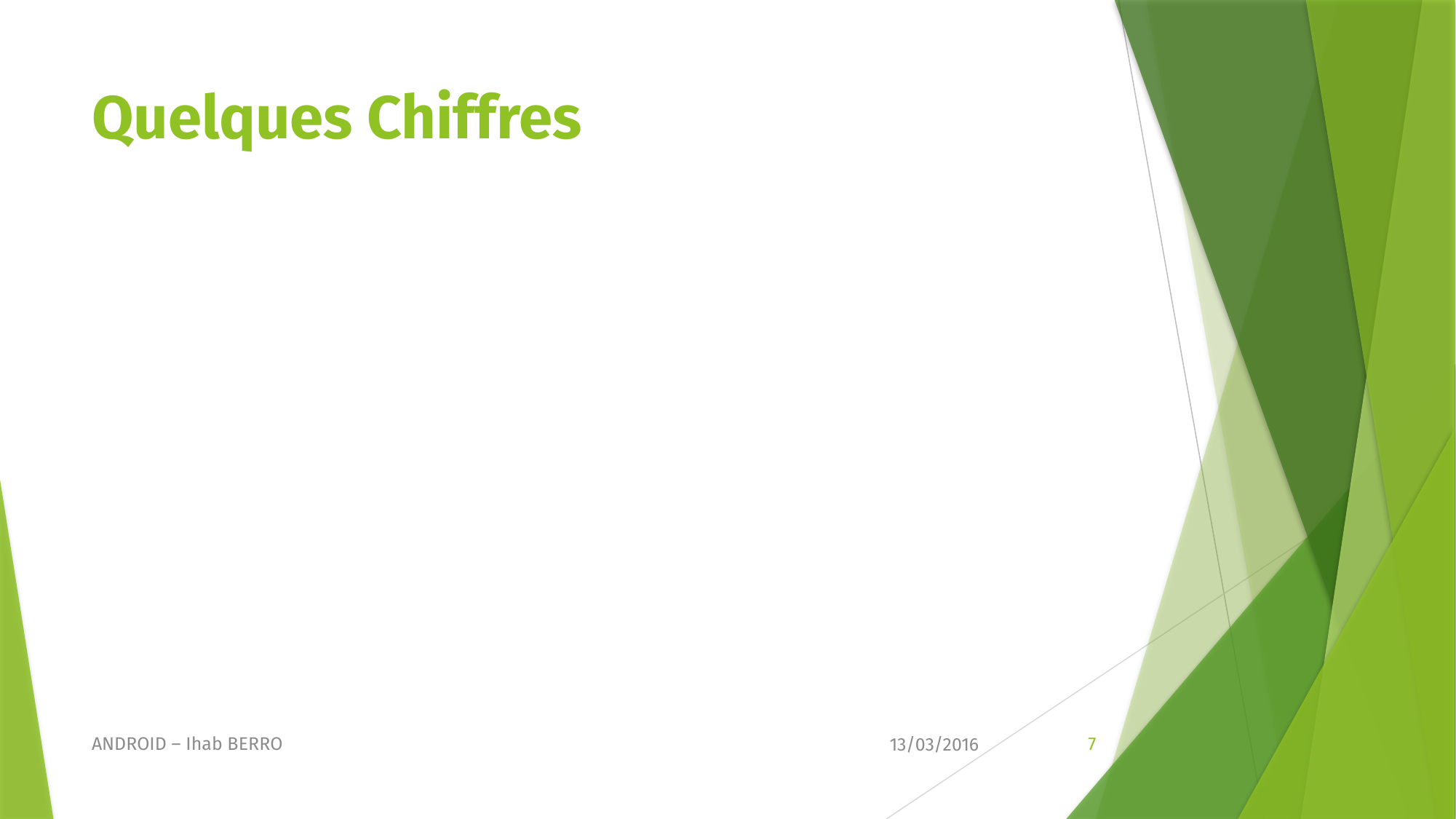

# Quelques Chiffres

ANDROID – Ihab BERRO
13/03/2016
7